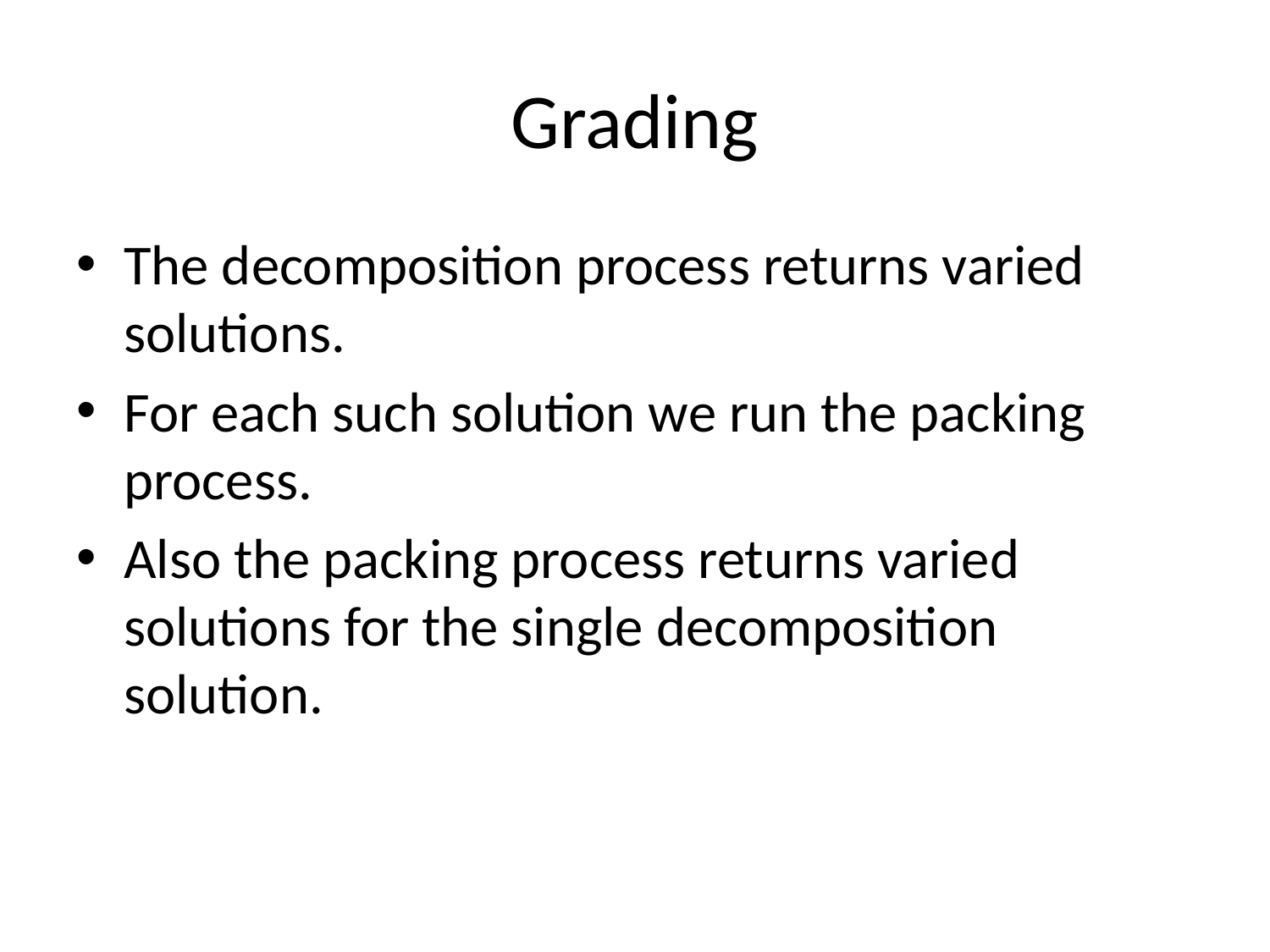

# Grading
The decomposition process returns varied solutions.
For each such solution we run the packing process.
Also the packing process returns varied solutions for the single decomposition solution.